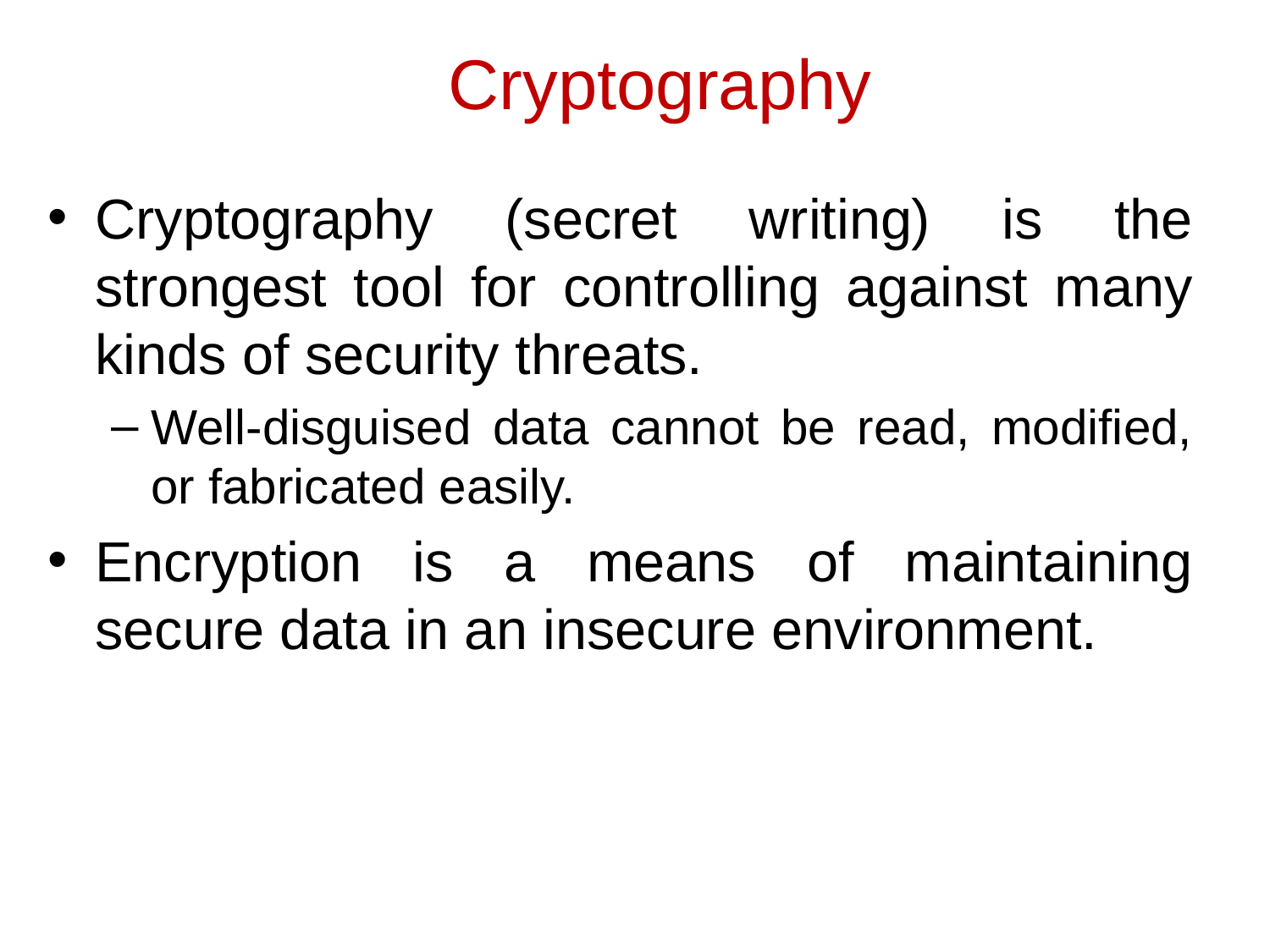

# Cryptography
Cryptography (secret writing) is the strongest tool for controlling against many kinds of security threats.
Well-disguised data cannot be read, modified, or fabricated easily.
Encryption is a means of maintaining secure data in an insecure environment.